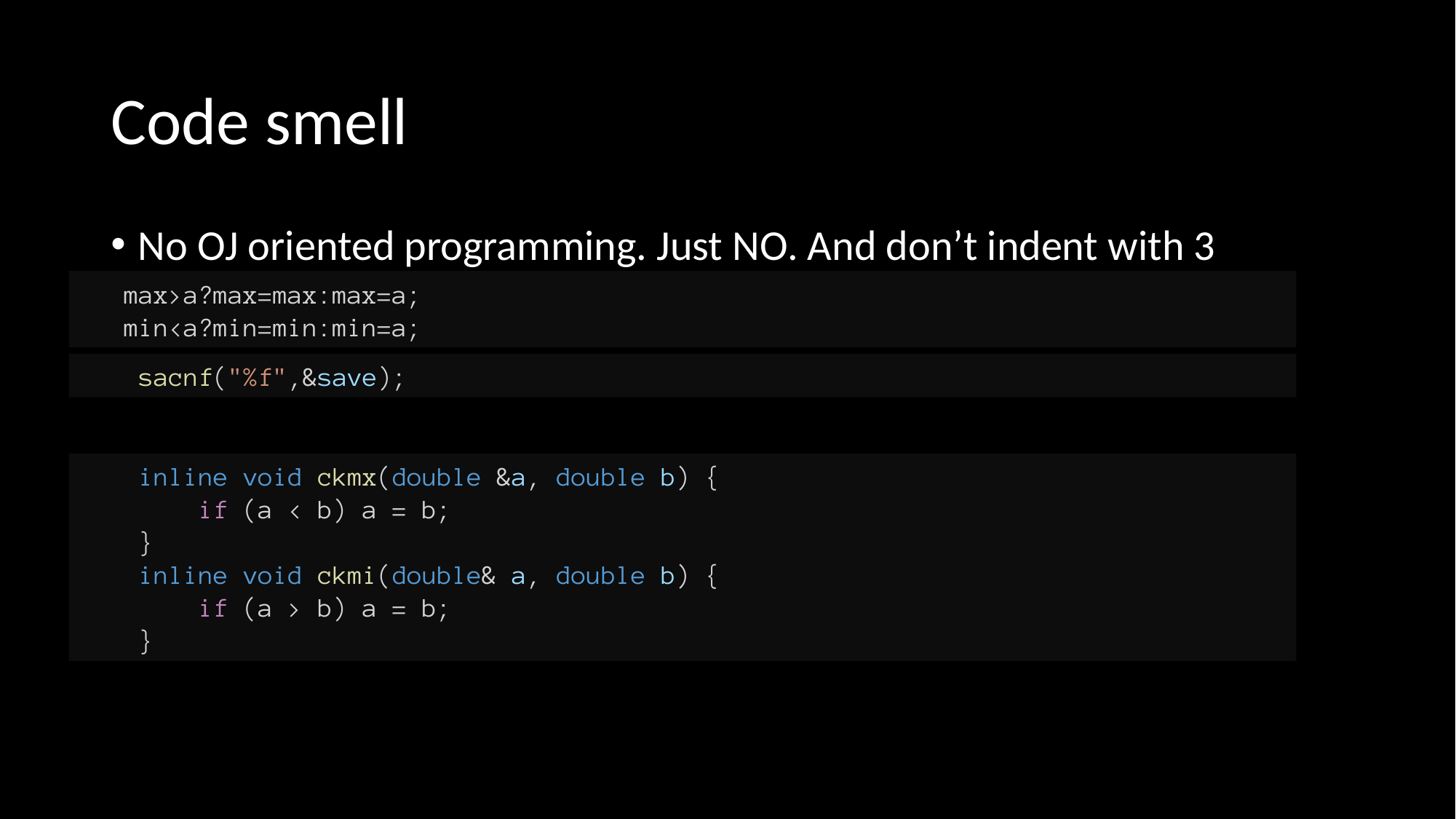

# Code smell
No OJ oriented programming. Just NO. And don’t indent with 3 spaces.

Do not use home made abbreviations. Plus, we are still using C.
   max>a?max=max:max=a;
   min<a?min=min:min=a;
    sacnf("%f",&save);
    inline void ckmx(double &a, double b) {
        if (a < b) a = b;
    }
    inline void ckmi(double& a, double b) {
        if (a > b) a = b;
    }